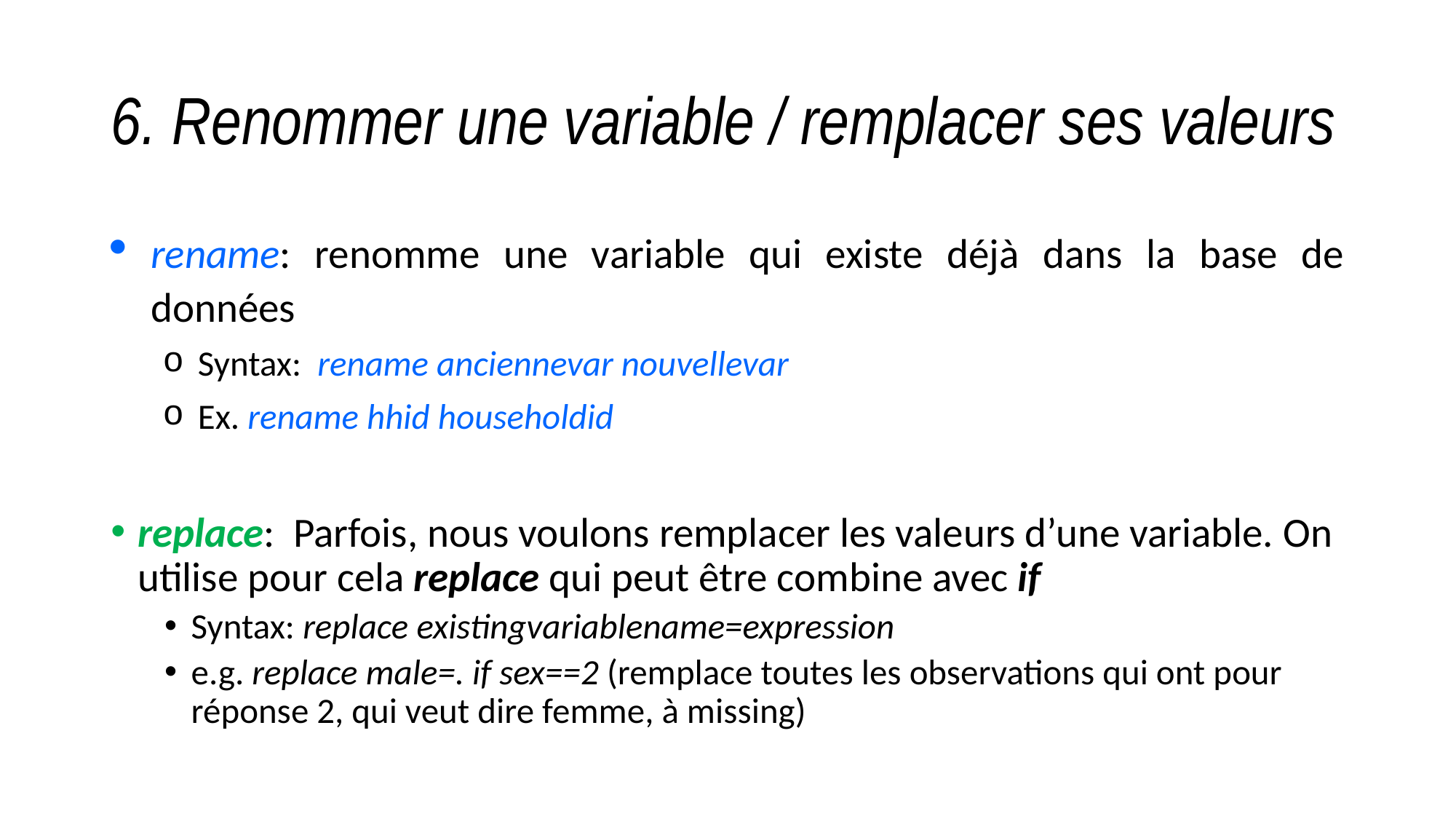

# 6. Renommer une variable / remplacer ses valeurs
rename: renomme une variable qui existe déjà dans la base de données
Syntax:  rename anciennevar nouvellevar
Ex. rename hhid householdid

replace:  Parfois, nous voulons remplacer les valeurs d’une variable. On utilise pour cela replace qui peut être combine avec if
Syntax: replace existingvariablename=expression
e.g. replace male=. if sex==2 (remplace toutes les observations qui ont pour réponse 2, qui veut dire femme, à missing)